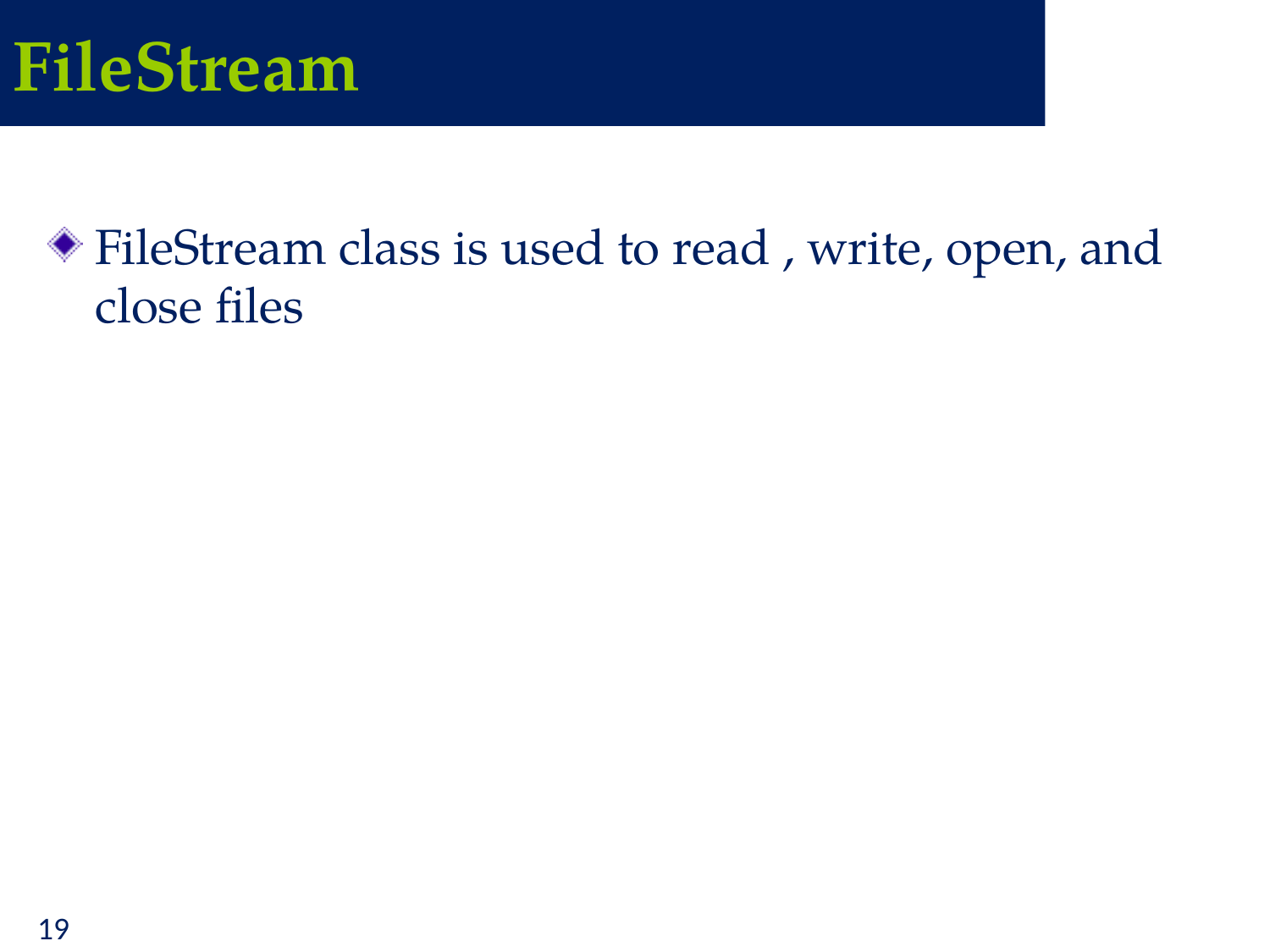

# FileStream

FileStream class is used to read , write, open, and close files

19